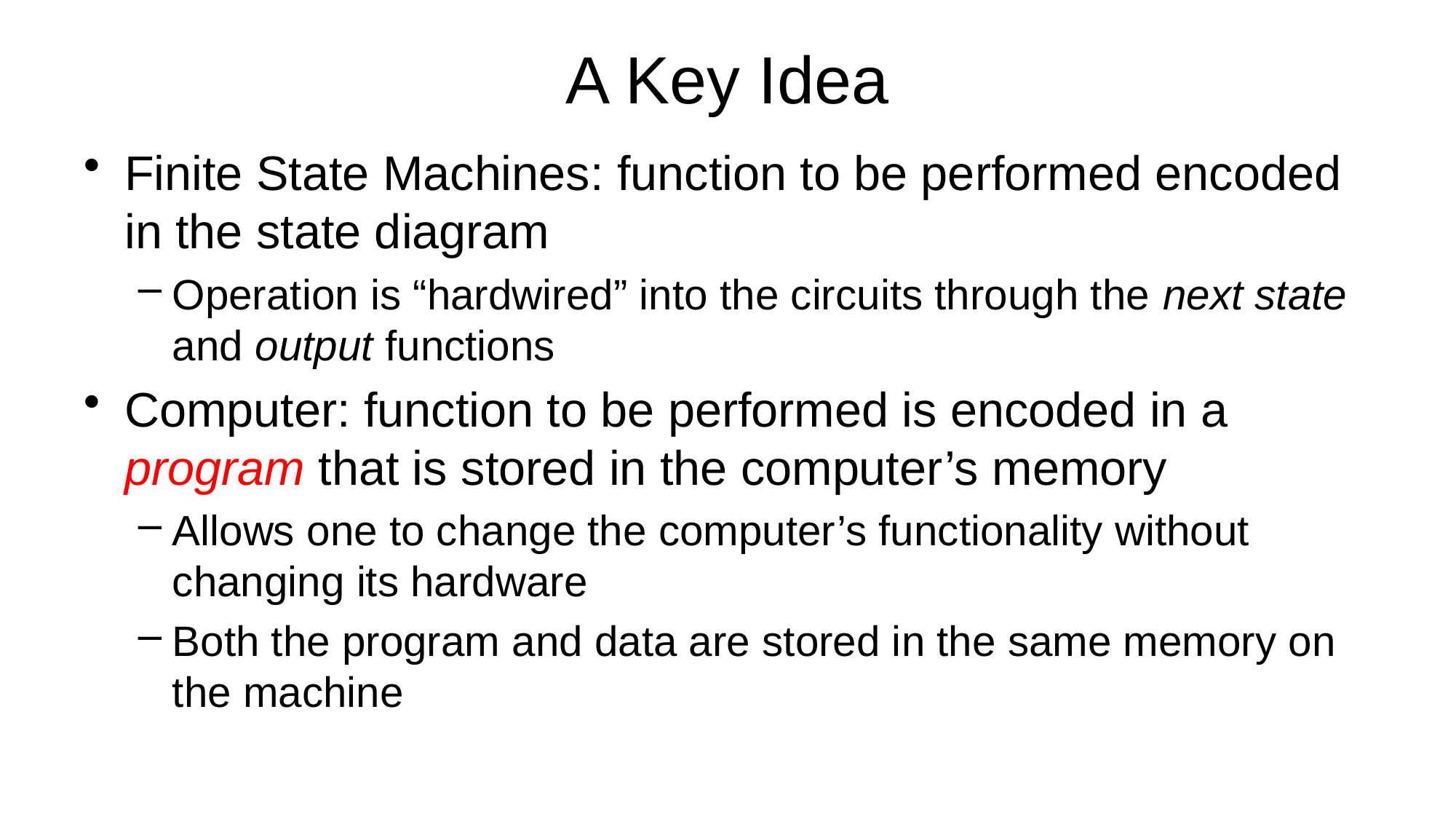

# A Key Idea
Finite State Machines: function to be performed encoded in the state diagram
Operation is “hardwired” into the circuits through the next state and output functions
Computer: function to be performed is encoded in a program that is stored in the computer’s memory
Allows one to change the computer’s functionality without changing its hardware
Both the program and data are stored in the same memory on the machine